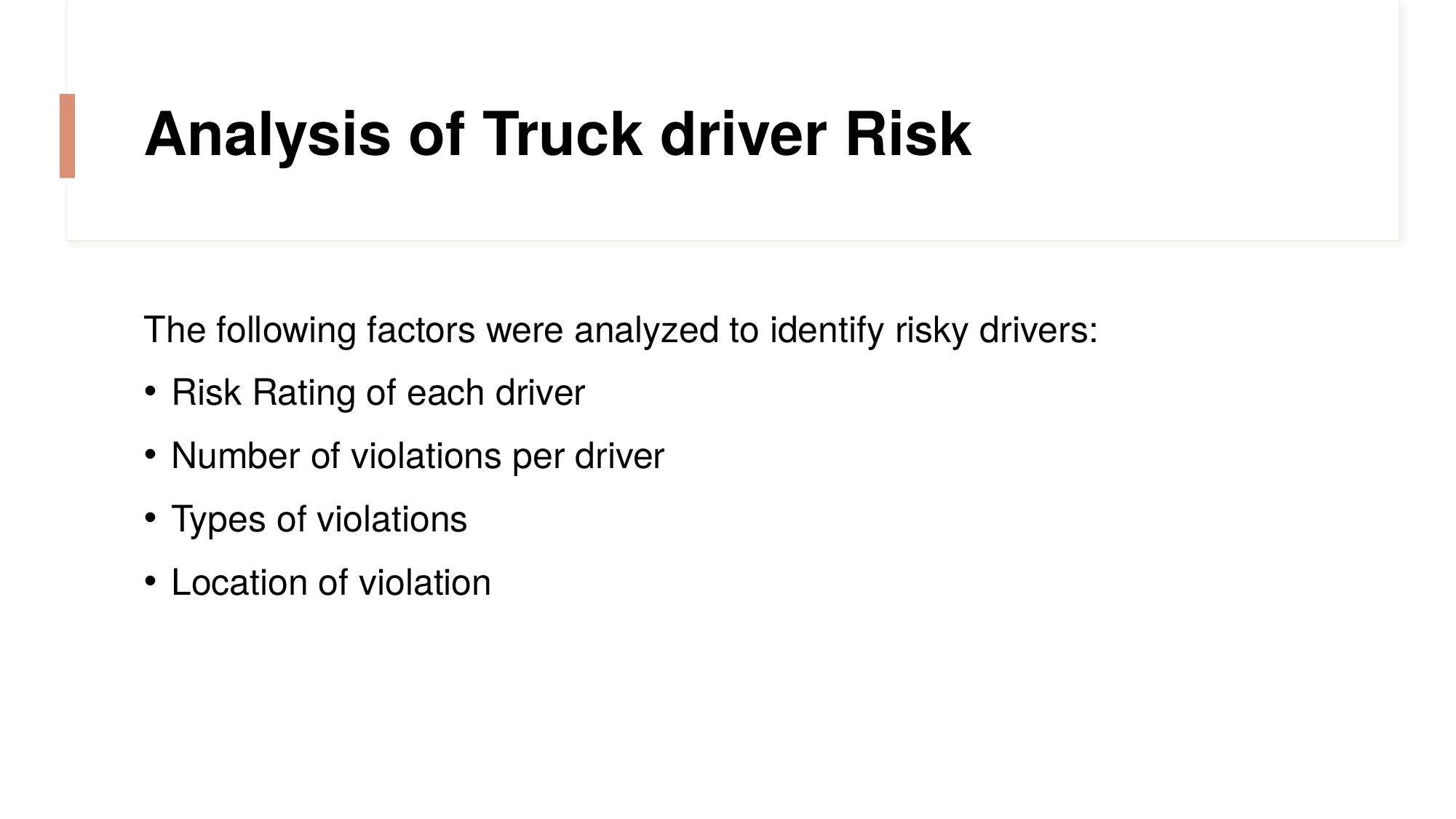

# Analysis of Truck driver Risk
The following factors were analyzed to identify risky drivers:
Risk Rating of each driver
Number of violations per driver
Types of violations
Location of violation